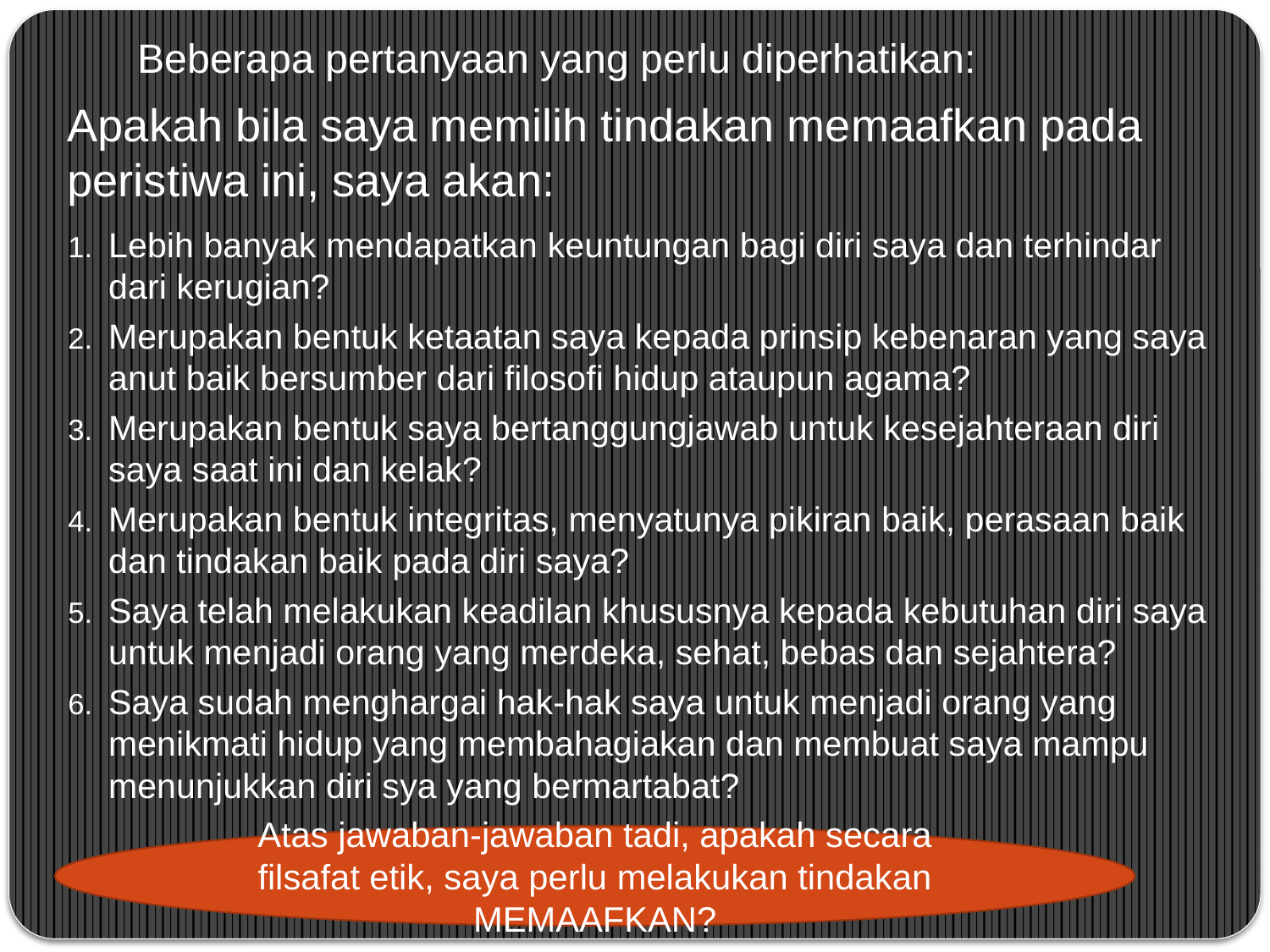

# Beberapa pertanyaan yang perlu diperhatikan:
Apakah bila saya memilih tindakan memaafkan pada peristiwa ini, saya akan:
Lebih banyak mendapatkan keuntungan bagi diri saya dan terhindar dari kerugian?
Merupakan bentuk ketaatan saya kepada prinsip kebenaran yang saya anut baik bersumber dari filosofi hidup ataupun agama?
Merupakan bentuk saya bertanggungjawab untuk kesejahteraan diri saya saat ini dan kelak?
Merupakan bentuk integritas, menyatunya pikiran baik, perasaan baik dan tindakan baik pada diri saya?
Saya telah melakukan keadilan khususnya kepada kebutuhan diri saya untuk menjadi orang yang merdeka, sehat, bebas dan sejahtera?
Saya sudah menghargai hak-hak saya untuk menjadi orang yang menikmati hidup yang membahagiakan dan membuat saya mampu menunjukkan diri sya yang bermartabat?
Atas jawaban-jawaban tadi, apakah secara filsafat etik, saya perlu melakukan tindakan MEMAAFKAN?